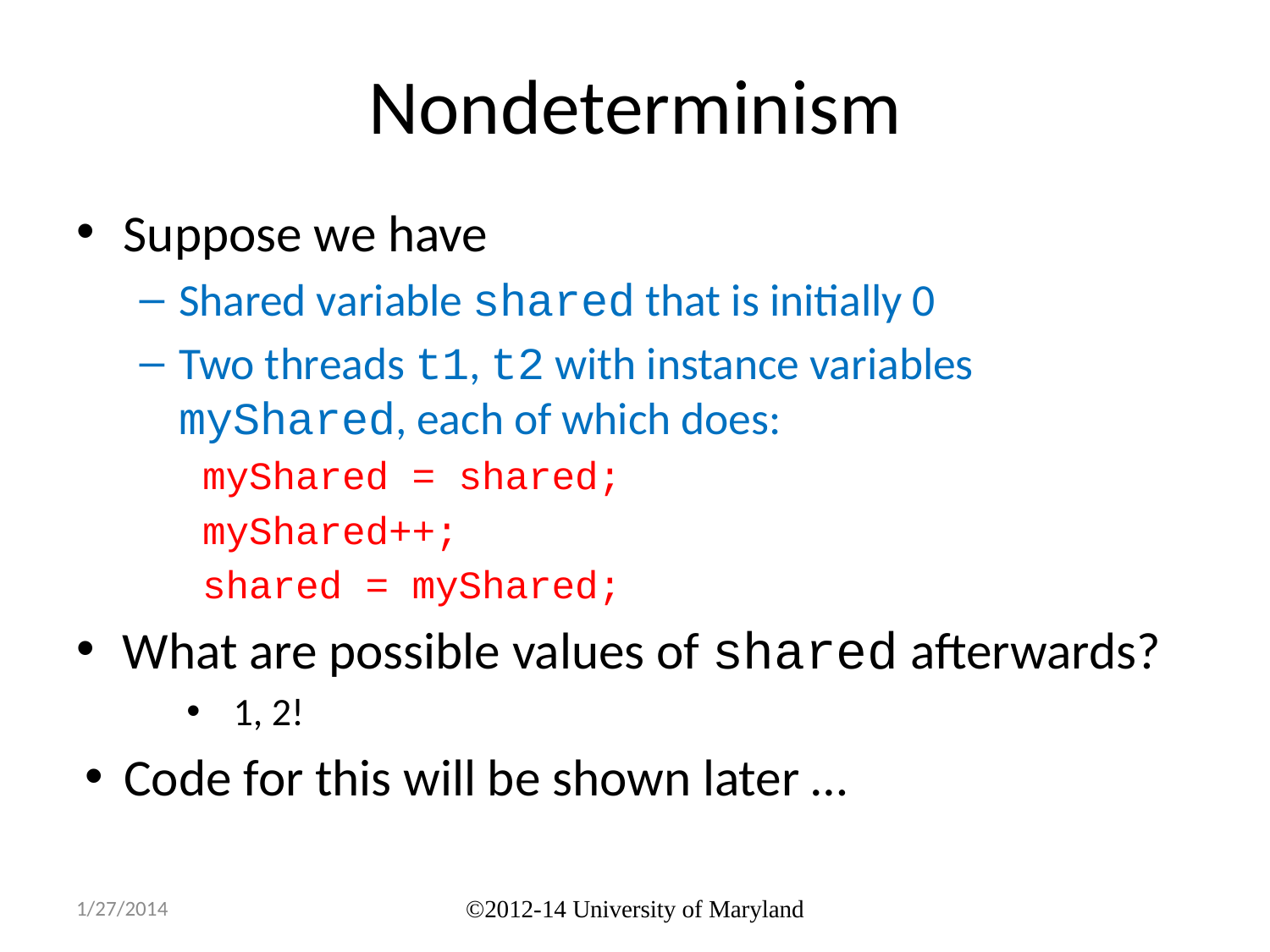

# Nondeterminism
Suppose we have
Shared variable shared that is initially 0
Two threads t1, t2 with instance variables myShared, each of which does:
myShared = shared;
myShared++;
shared = myShared;
What are possible values of shared afterwards?
1, 2!
Code for this will be shown later …
1/27/2014
©2012-14 University of Maryland